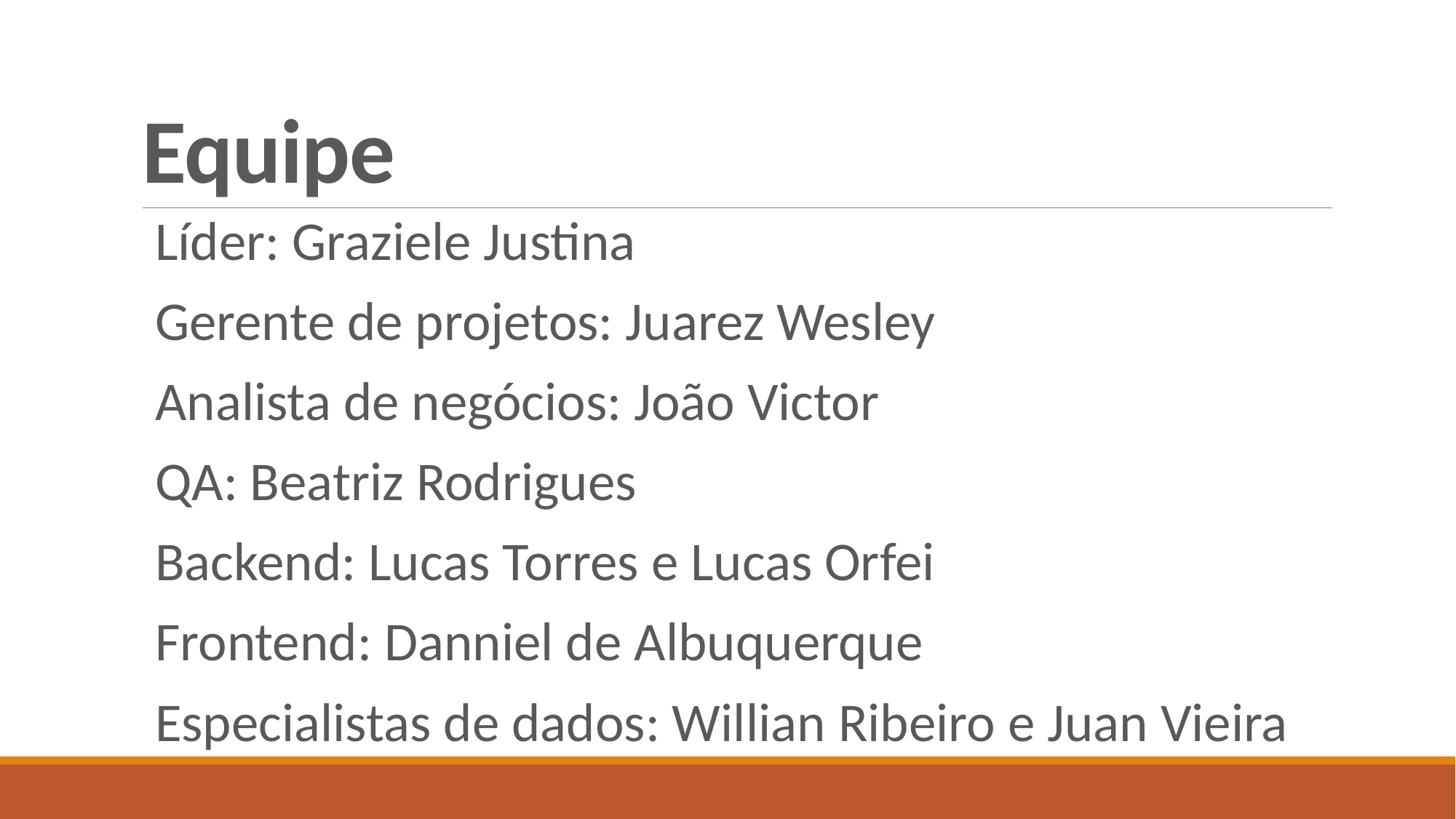

# Equipe
Líder: Graziele Justina
Gerente de projetos: Juarez Wesley
Analista de negócios: João Victor
QA: Beatriz Rodrigues
Backend: Lucas Torres e Lucas Orfei
Frontend: Danniel de Albuquerque
Especialistas de dados: Willian Ribeiro e Juan Vieira